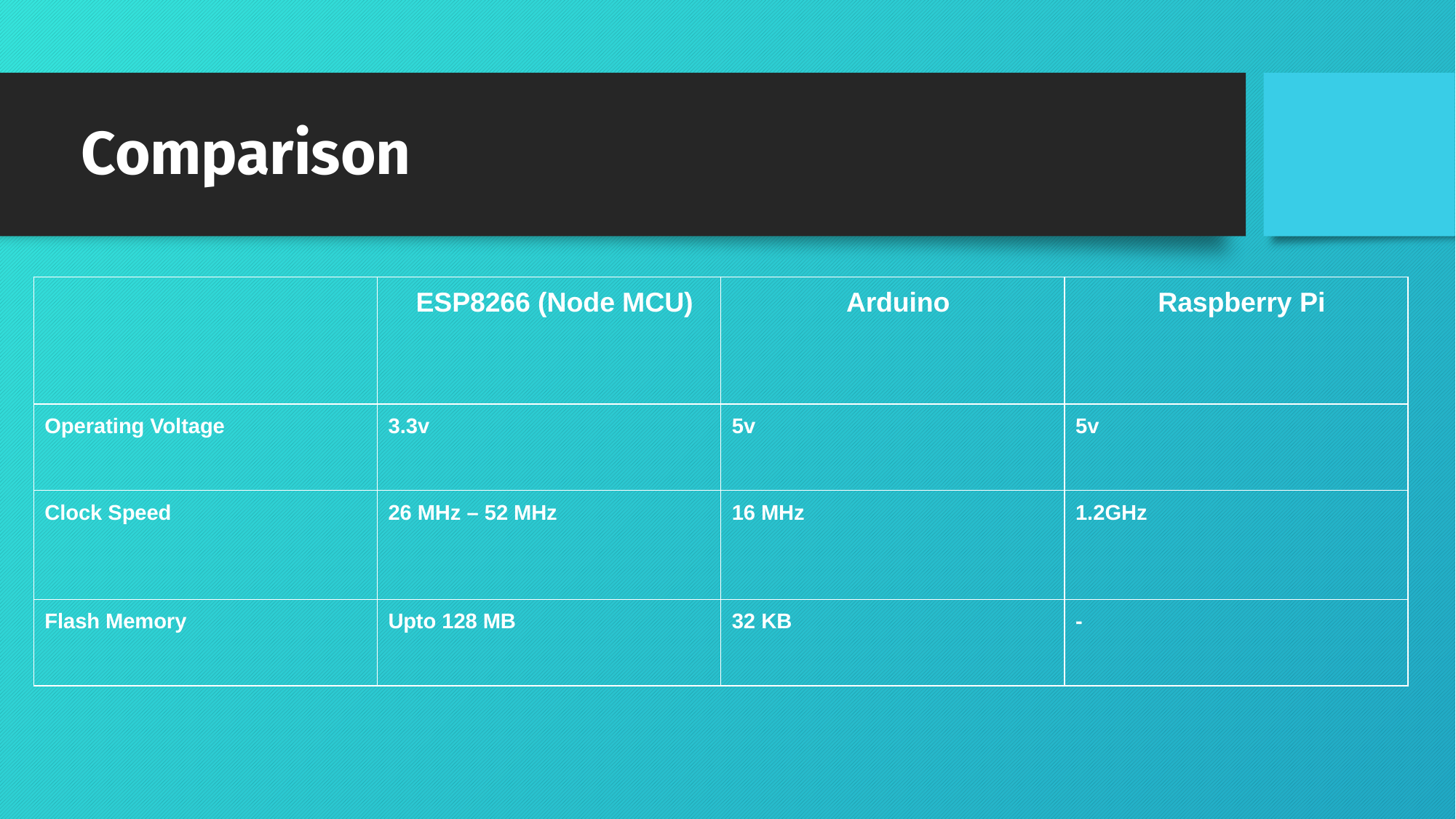

# Comparison
|  | ESP8266 (Node MCU) | Arduino | Raspberry Pi |
| --- | --- | --- | --- |
| Operating Voltage | 3.3v | 5v | 5v |
| Clock Speed | 26 MHz – 52 MHz | 16 MHz | 1.2GHz |
| Flash Memory | Upto 128 MB | 32 KB | - |